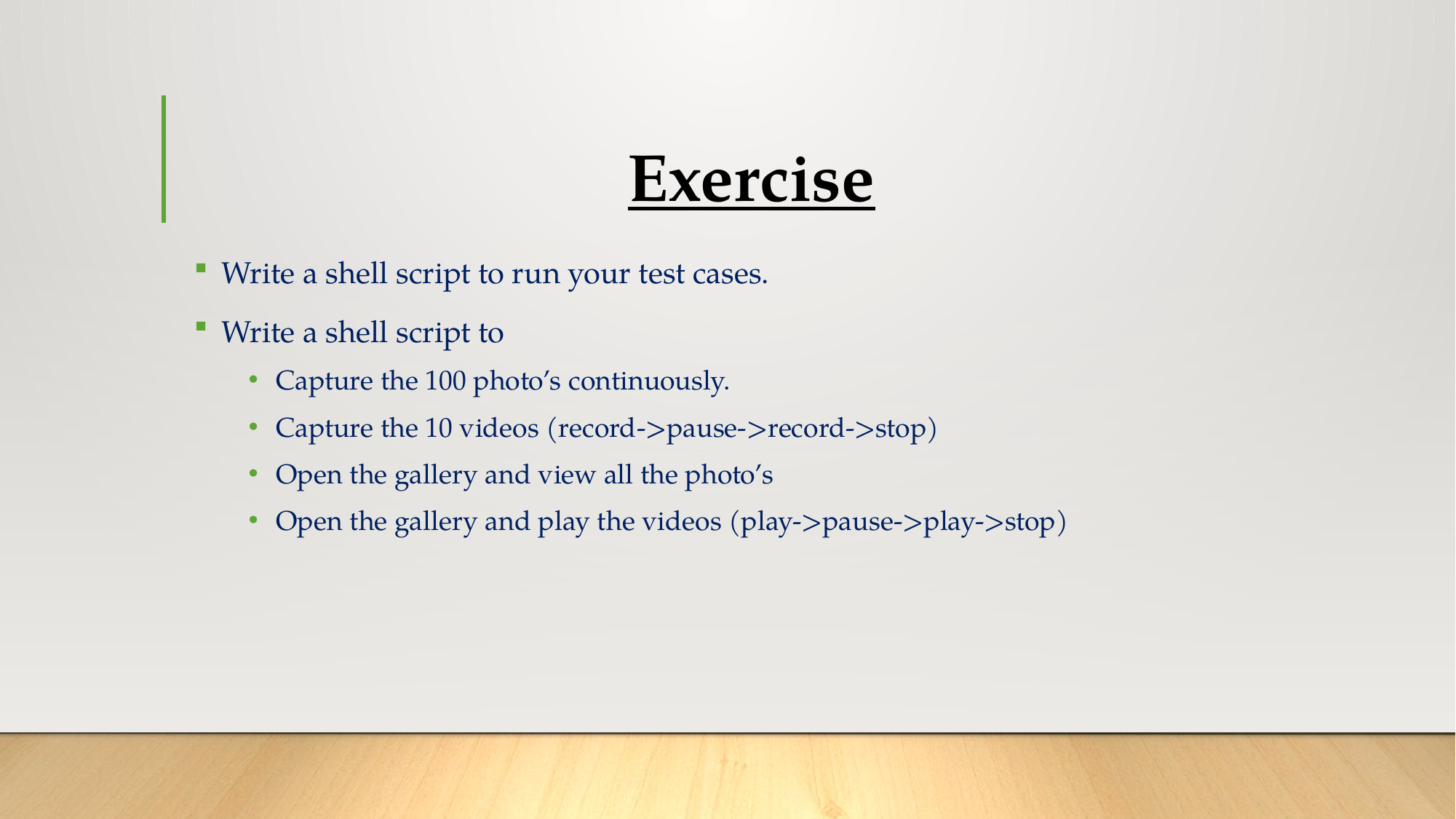

# Exercise
Write a shell script to run your test cases.
Write a shell script to
Capture the 100 photo’s continuously.
Capture the 10 videos (record->pause->record->stop)
Open the gallery and view all the photo’s
Open the gallery and play the videos (play->pause->play->stop)